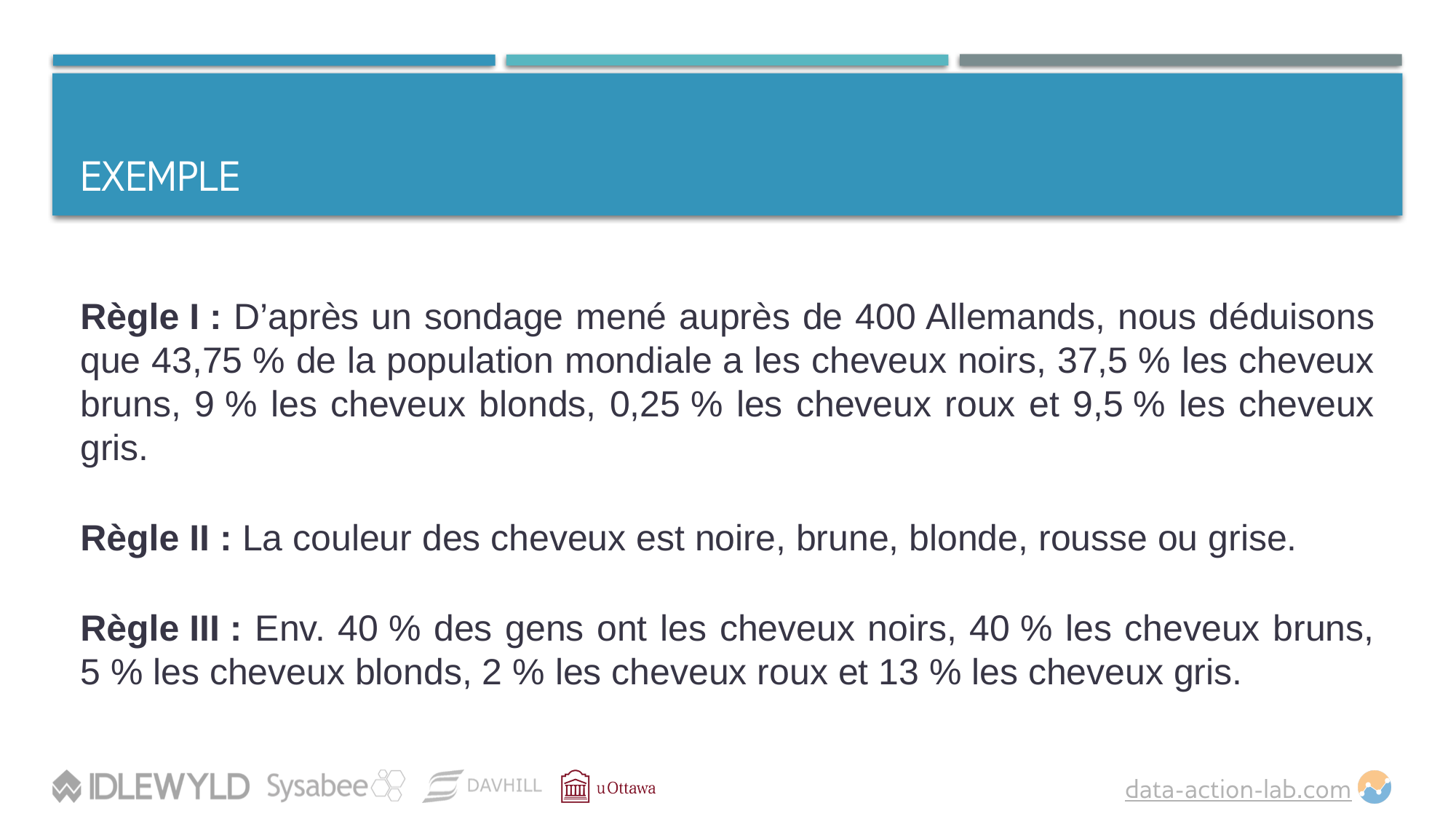

# Exemple
Règle I : D’après un sondage mené auprès de 400 Allemands, nous déduisons que 43,75 % de la population mondiale a les cheveux noirs, 37,5 % les cheveux bruns, 9 % les cheveux blonds, 0,25 % les cheveux roux et 9,5 % les cheveux gris.

Règle II : La couleur des cheveux est noire, brune, blonde, rousse ou grise.

Règle III : Env. 40 % des gens ont les cheveux noirs, 40 % les cheveux bruns, 5 % les cheveux blonds, 2 % les cheveux roux et 13 % les cheveux gris.